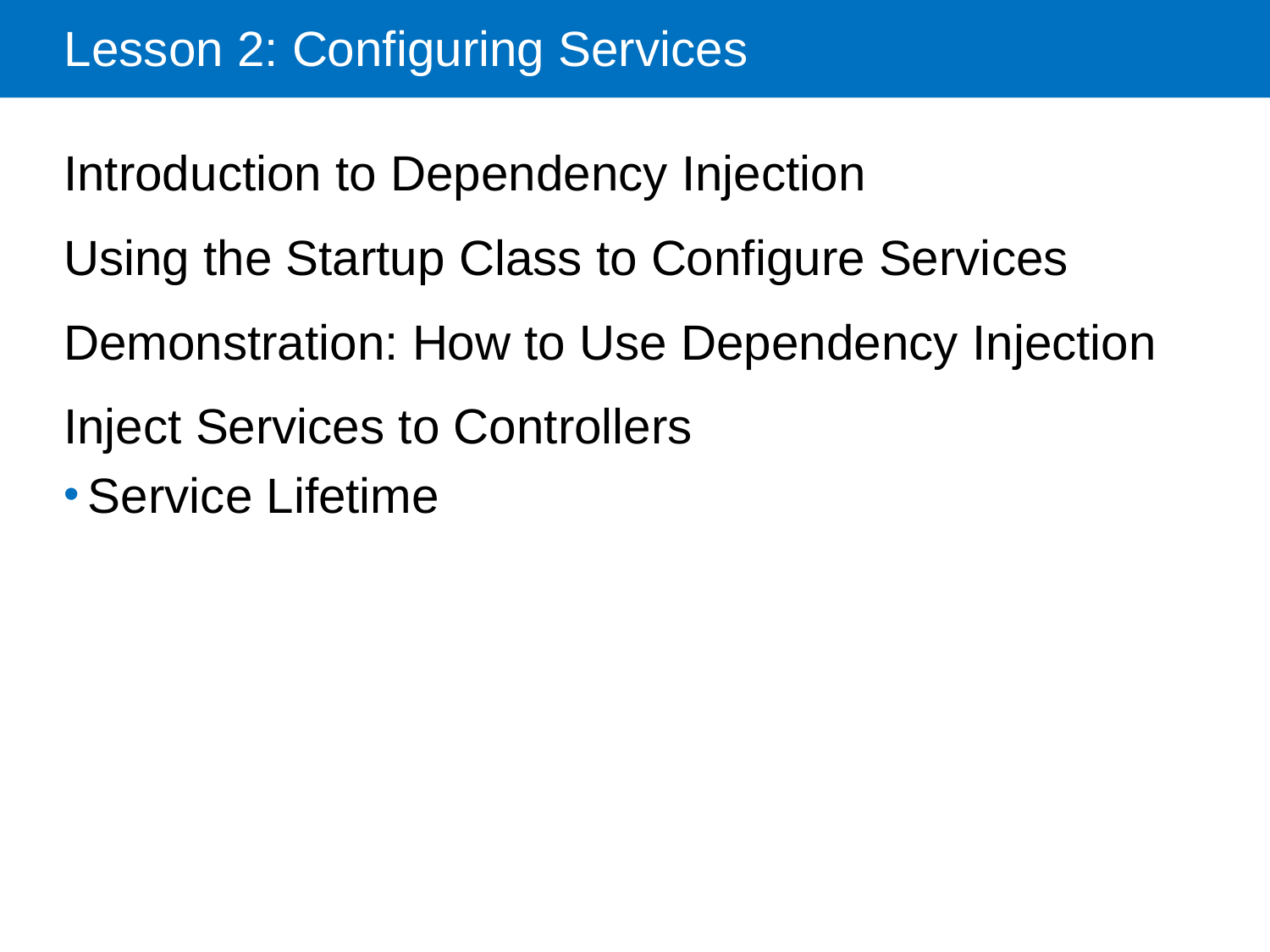

# Lesson 2: Configuring Services
Introduction to Dependency Injection
Using the Startup Class to Configure Services
Demonstration: How to Use Dependency Injection
Inject Services to Controllers
Service Lifetime